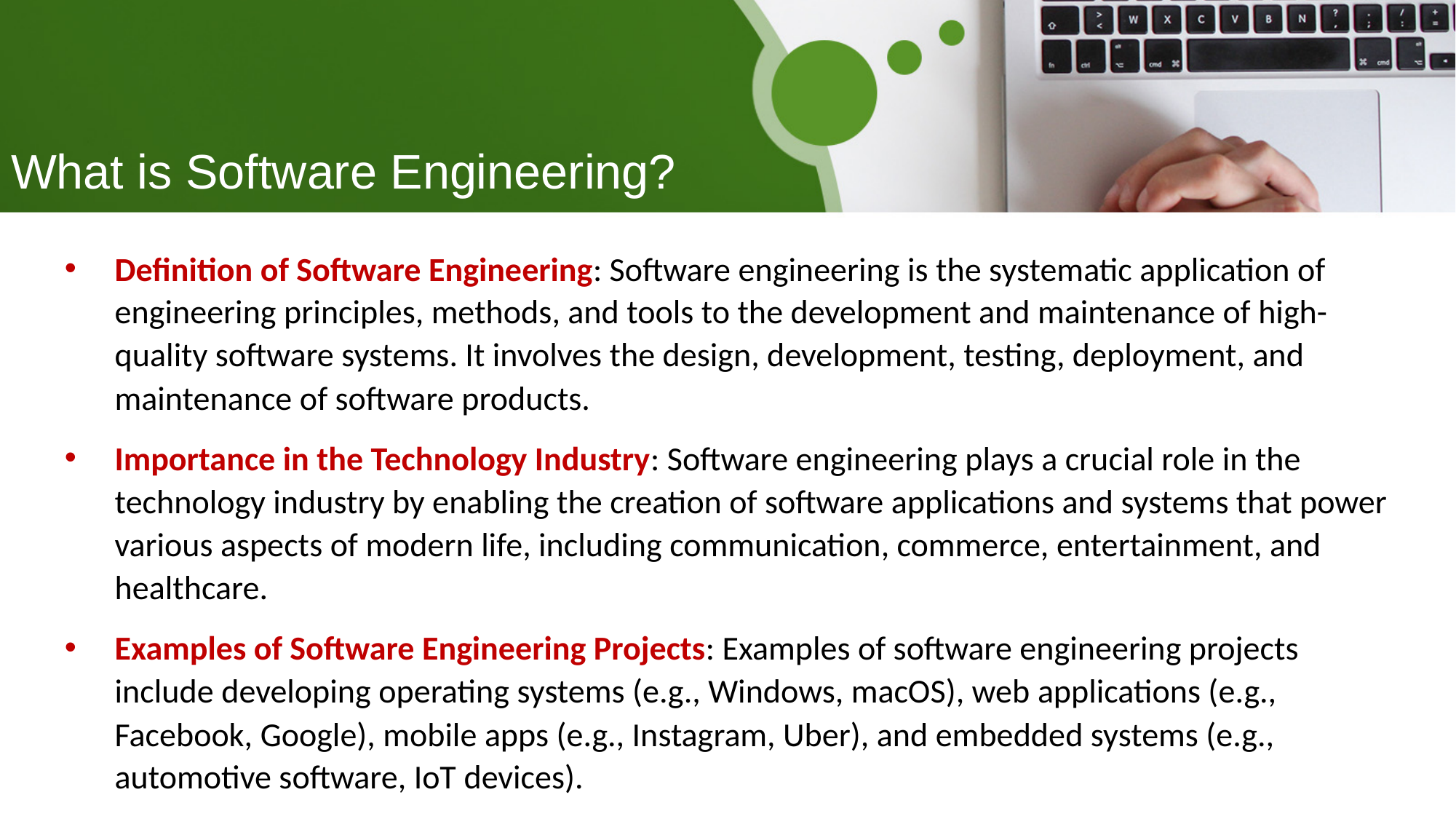

# What is Software Engineering?
Definition of Software Engineering: Software engineering is the systematic application of engineering principles, methods, and tools to the development and maintenance of high-quality software systems. It involves the design, development, testing, deployment, and maintenance of software products.
Importance in the Technology Industry: Software engineering plays a crucial role in the technology industry by enabling the creation of software applications and systems that power various aspects of modern life, including communication, commerce, entertainment, and healthcare.
Examples of Software Engineering Projects: Examples of software engineering projects include developing operating systems (e.g., Windows, macOS), web applications (e.g., Facebook, Google), mobile apps (e.g., Instagram, Uber), and embedded systems (e.g., automotive software, IoT devices).